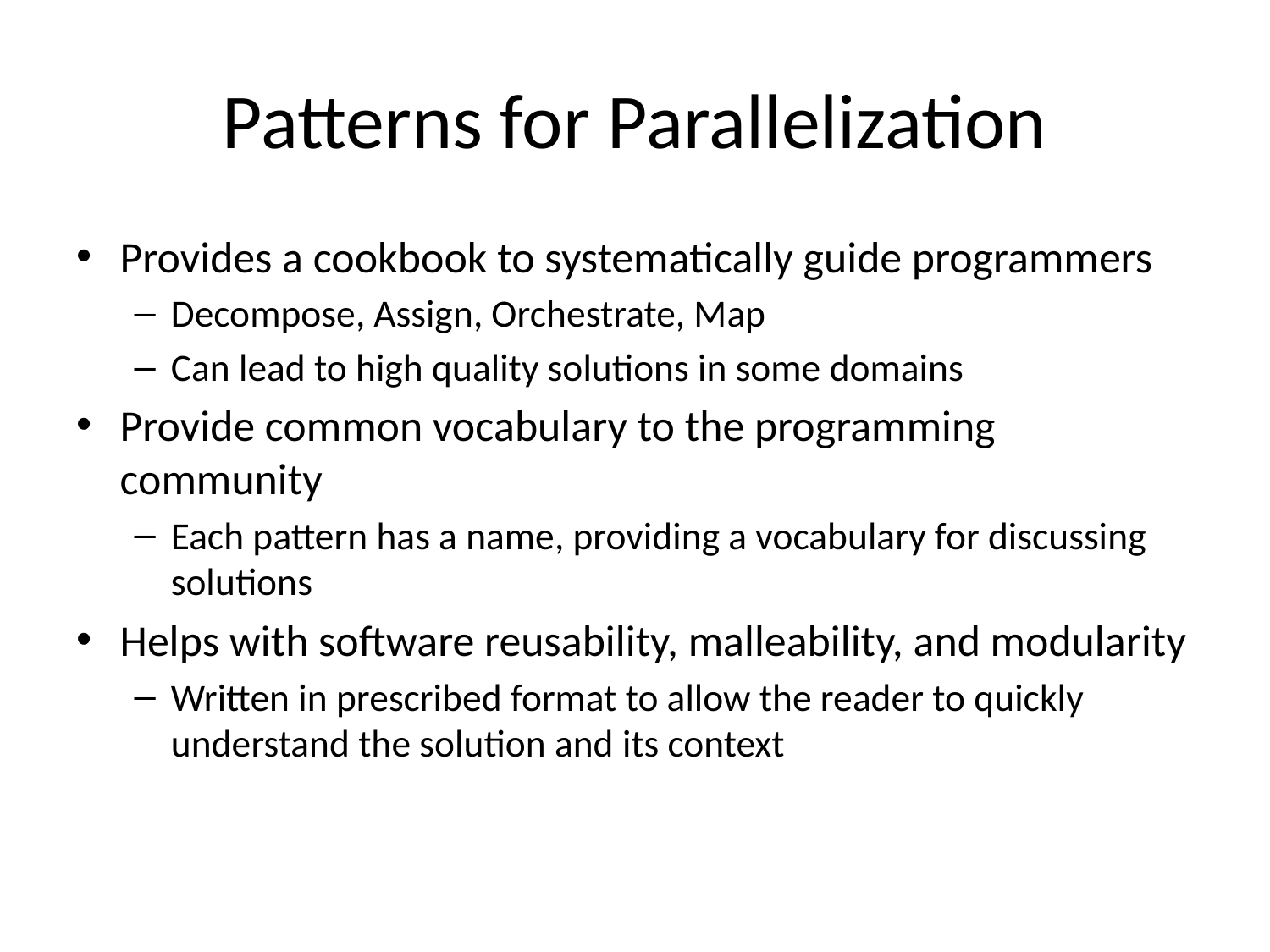

# Patterns for Parallelization
Provides a cookbook to systematically guide programmers
Decompose, Assign, Orchestrate, Map
Can lead to high quality solutions in some domains
Provide common vocabulary to the programming community
Each pattern has a name, providing a vocabulary for discussing solutions
Helps with software reusability, malleability, and modularity
Written in prescribed format to allow the reader to quickly understand the solution and its context